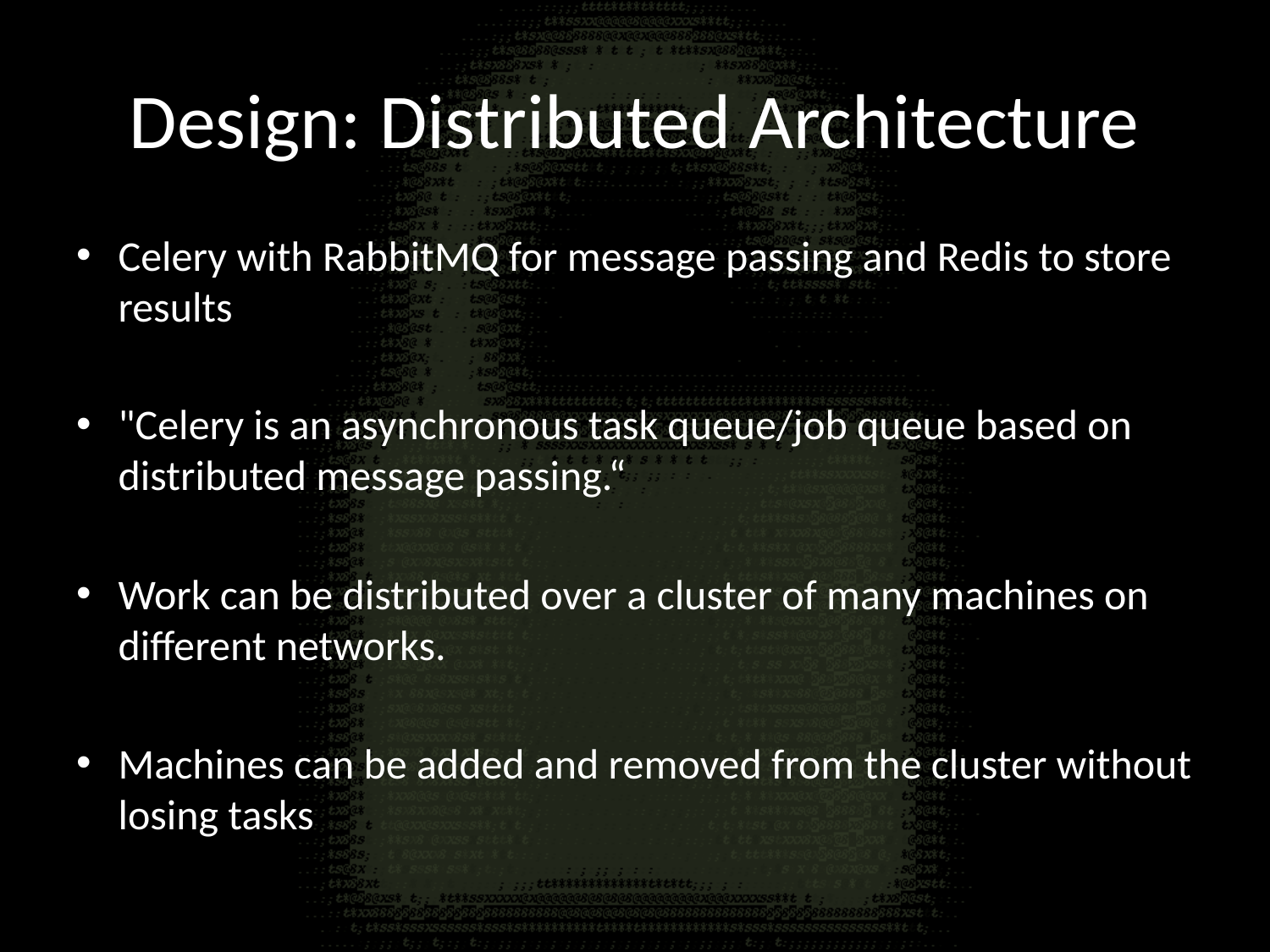

# Design: Distributed Architecture
Celery with RabbitMQ for message passing and Redis to store results

"Celery is an asynchronous task queue/job queue based on distributed message passing.“

Work can be distributed over a cluster of many machines on different networks.

Machines can be added and removed from the cluster without losing tasks